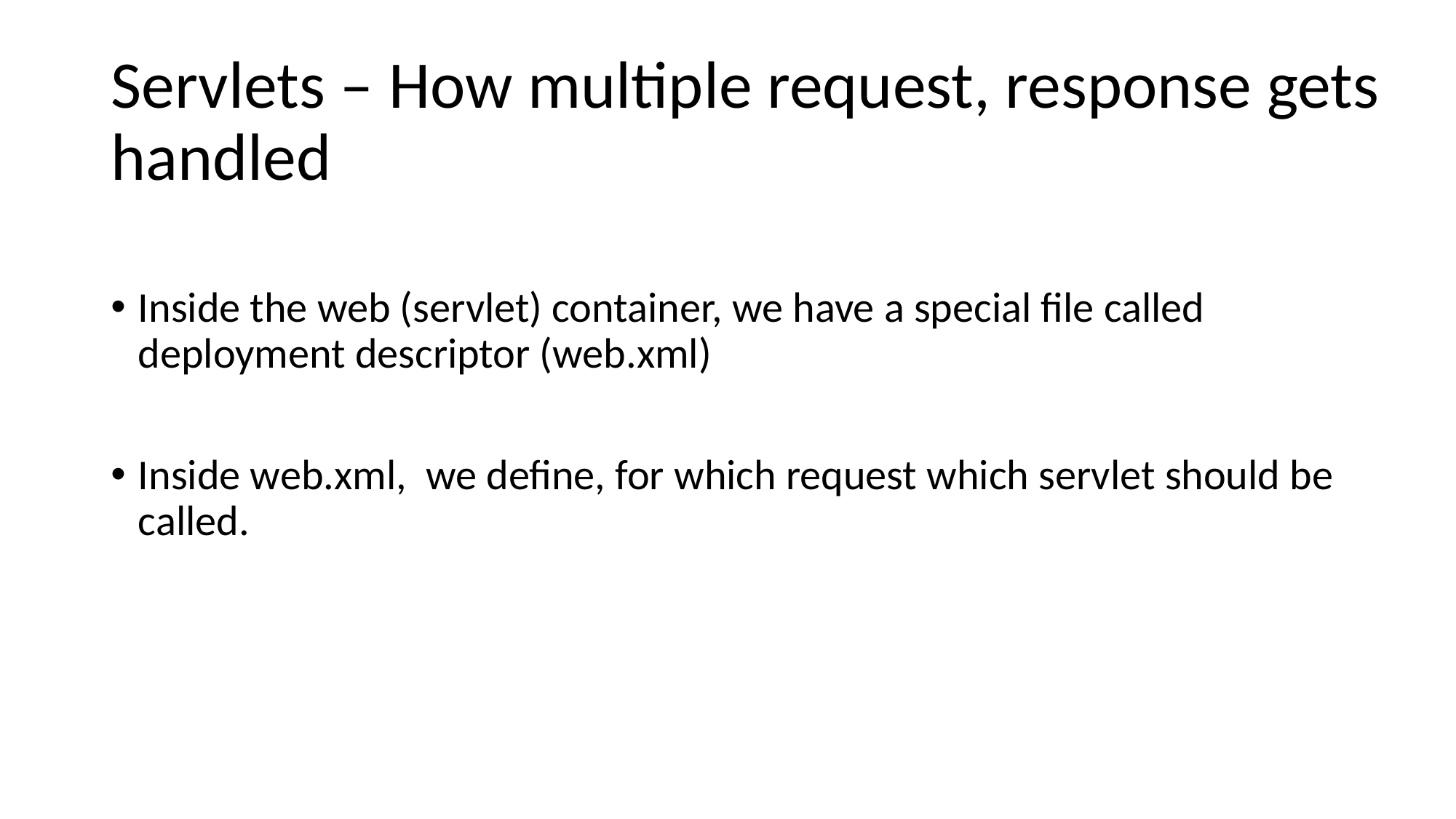

# Servlets – How multiple request, response gets handled
Inside the web (servlet) container, we have a special file called deployment descriptor (web.xml)

Inside web.xml,  we define, for which request which servlet should be called.